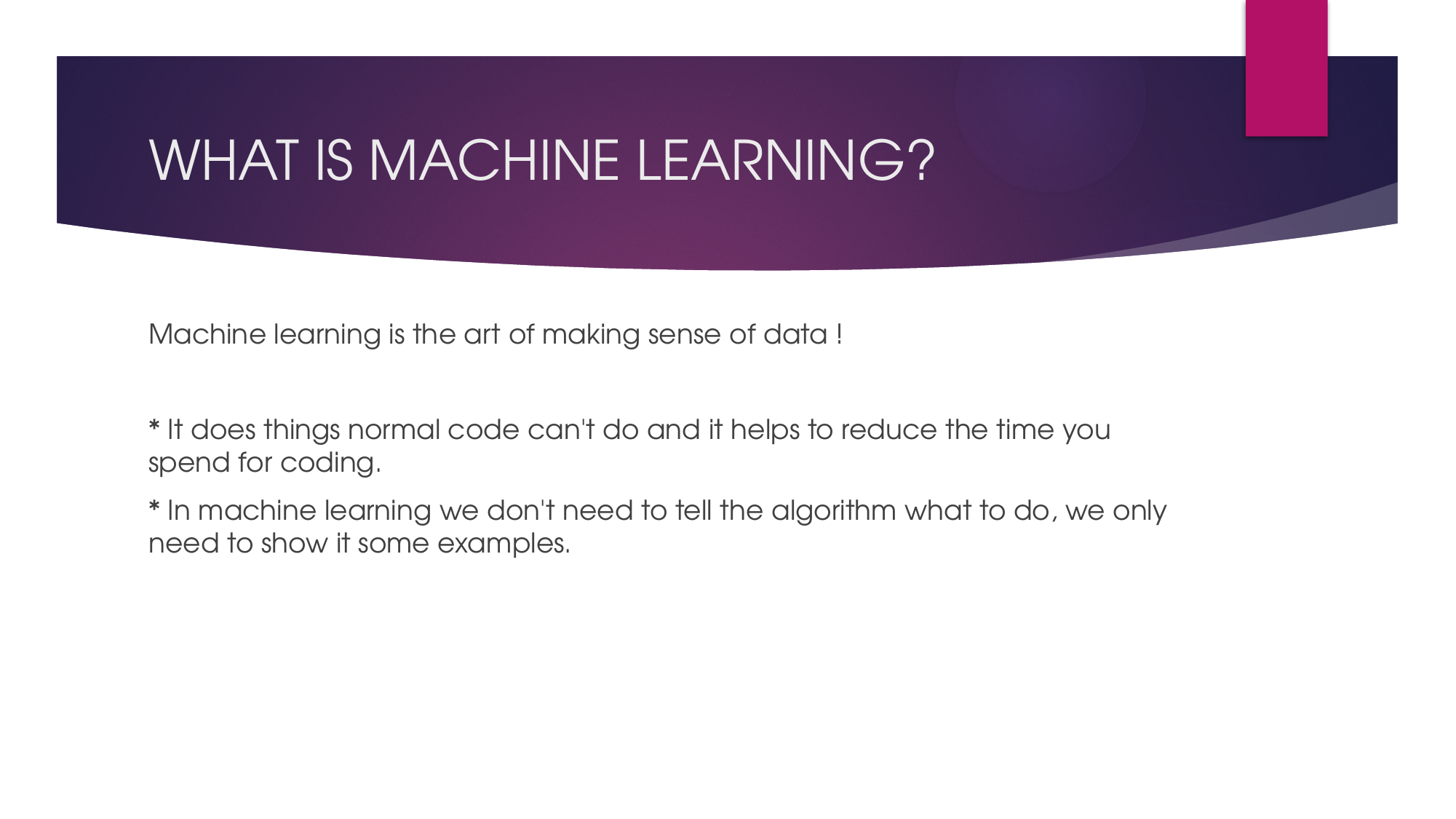

# WHAT IS MACHINE LEARNING?
Machine learning is the art of making sense of data !

* It does things normal code can't do and it helps to reduce the time you    spend for coding.
* In machine learning we don't need to tell the algorithm what to do, we only need to show it some examples.